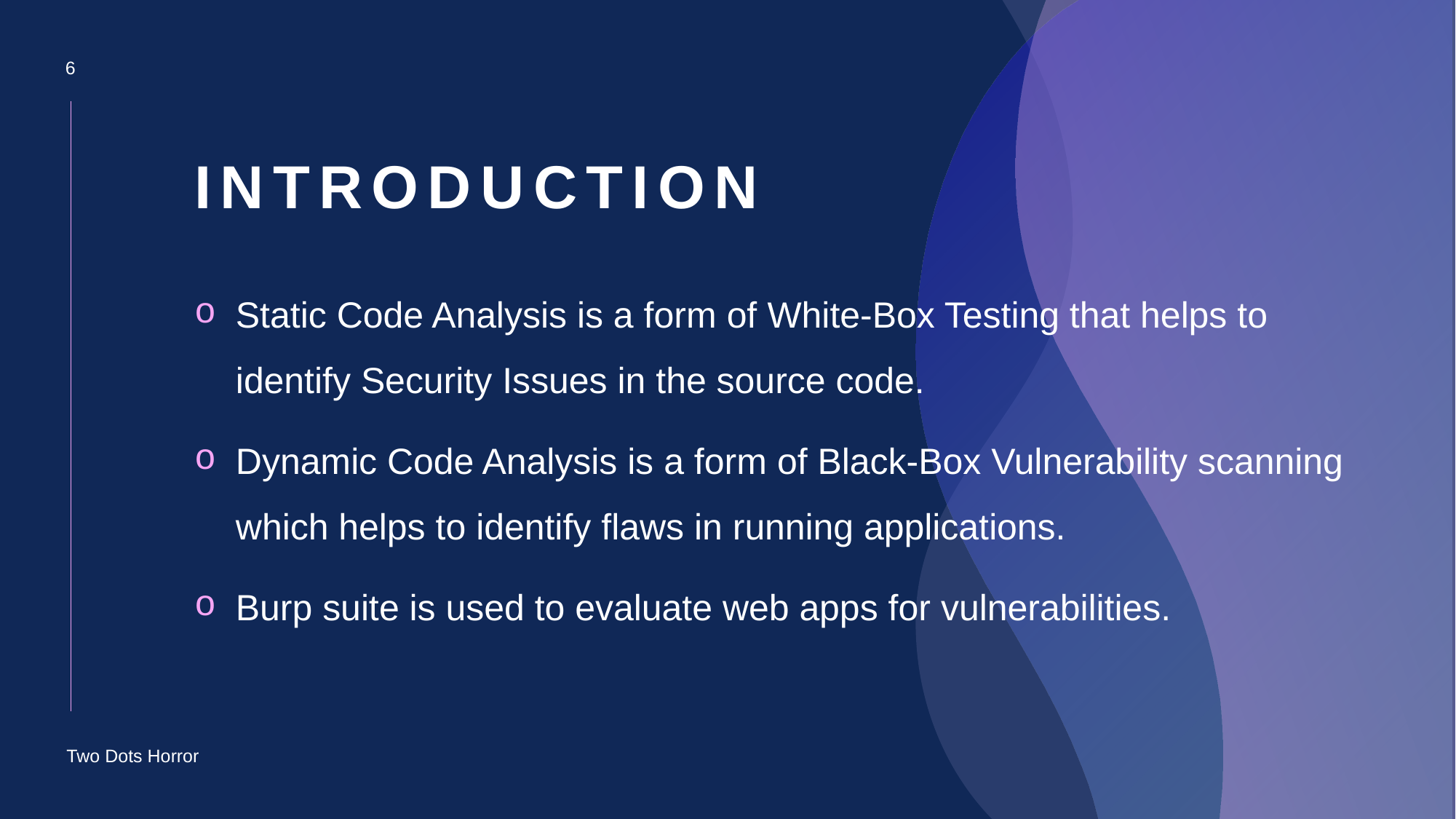

6
# INTRODUCTION
Static Code Analysis is a form of White-Box Testing that helps to identify Security Issues in the source code.
Dynamic Code Analysis is a form of Black-Box Vulnerability scanning which helps to identify flaws in running applications.
Burp suite is used to evaluate web apps for vulnerabilities.
Two Dots Horror